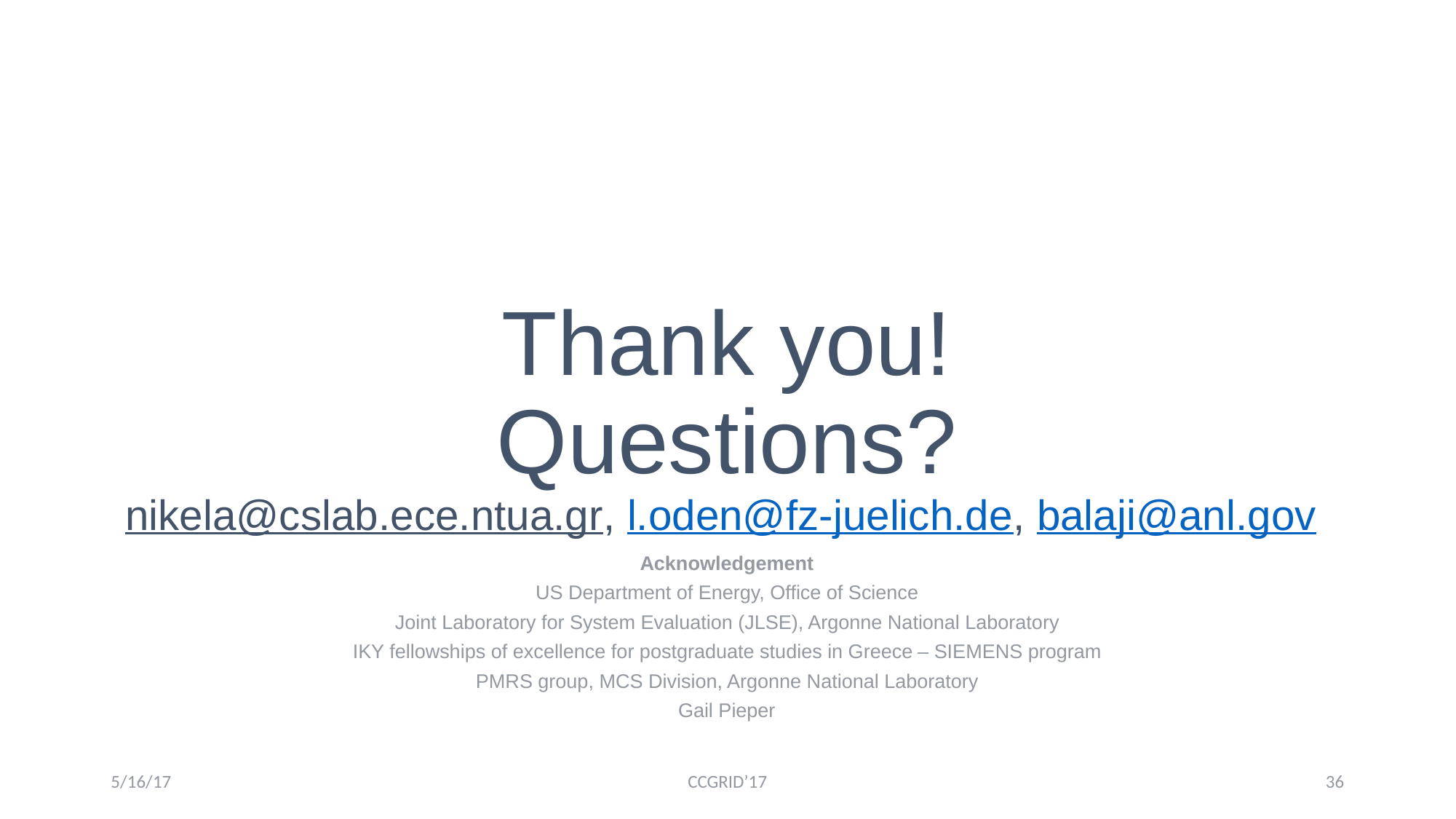

# Thank you! Questions? nikela@cslab.ece.ntua.gr, l.oden@fz-juelich.de, balaji@anl.gov
Acknowledgement
US Department of Energy, Office of Science
Joint Laboratory for System Evaluation (JLSE), Argonne National Laboratory
IKY fellowships of excellence for postgraduate studies in Greece – SIEMENS program
PMRS group, MCS Division, Argonne National Laboratory
Gail Pieper
5/16/17
CCGRID’17
36